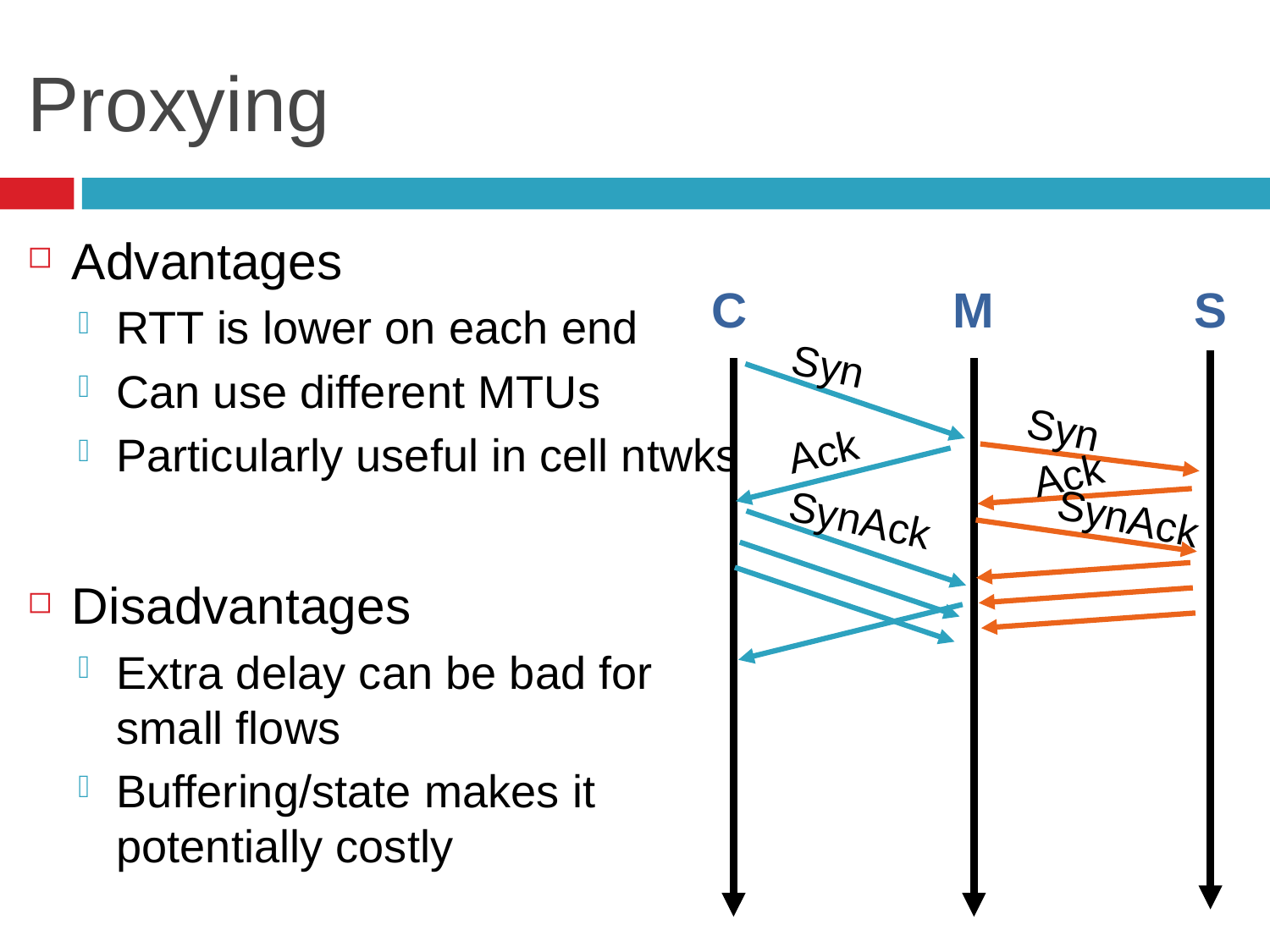

# Proxying
18
Advantages
RTT is lower on each end
Can use different MTUs
Particularly useful in cell ntwks

Disadvantages
Extra delay can be bad for
small flows
Buffering/state makes it
potentially costly
C
M
S
Syn

Syn
Ack
Ack

SynAck
SynAck